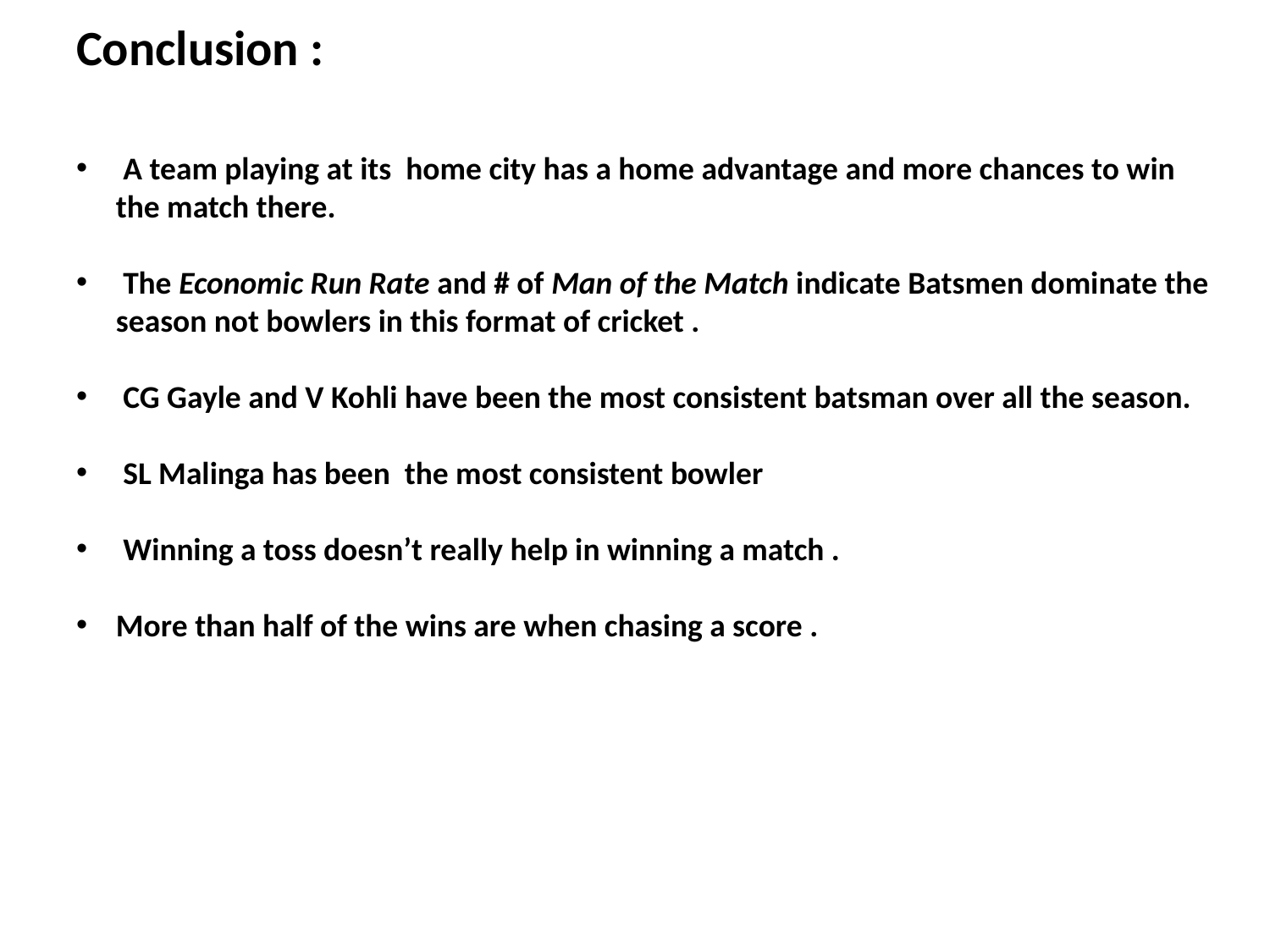

Conclusion :
 A team playing at its  home city has a home advantage and more chances to win the match there.

 The Economic Run Rate and # of Man of the Match indicate Batsmen dominate the season not bowlers in this format of cricket .

 CG Gayle and V Kohli have been the most consistent batsman over all the season.

 SL Malinga has been  the most consistent bowler

 Winning a toss doesn’t really help in winning a match .

More than half of the wins are when chasing a score .